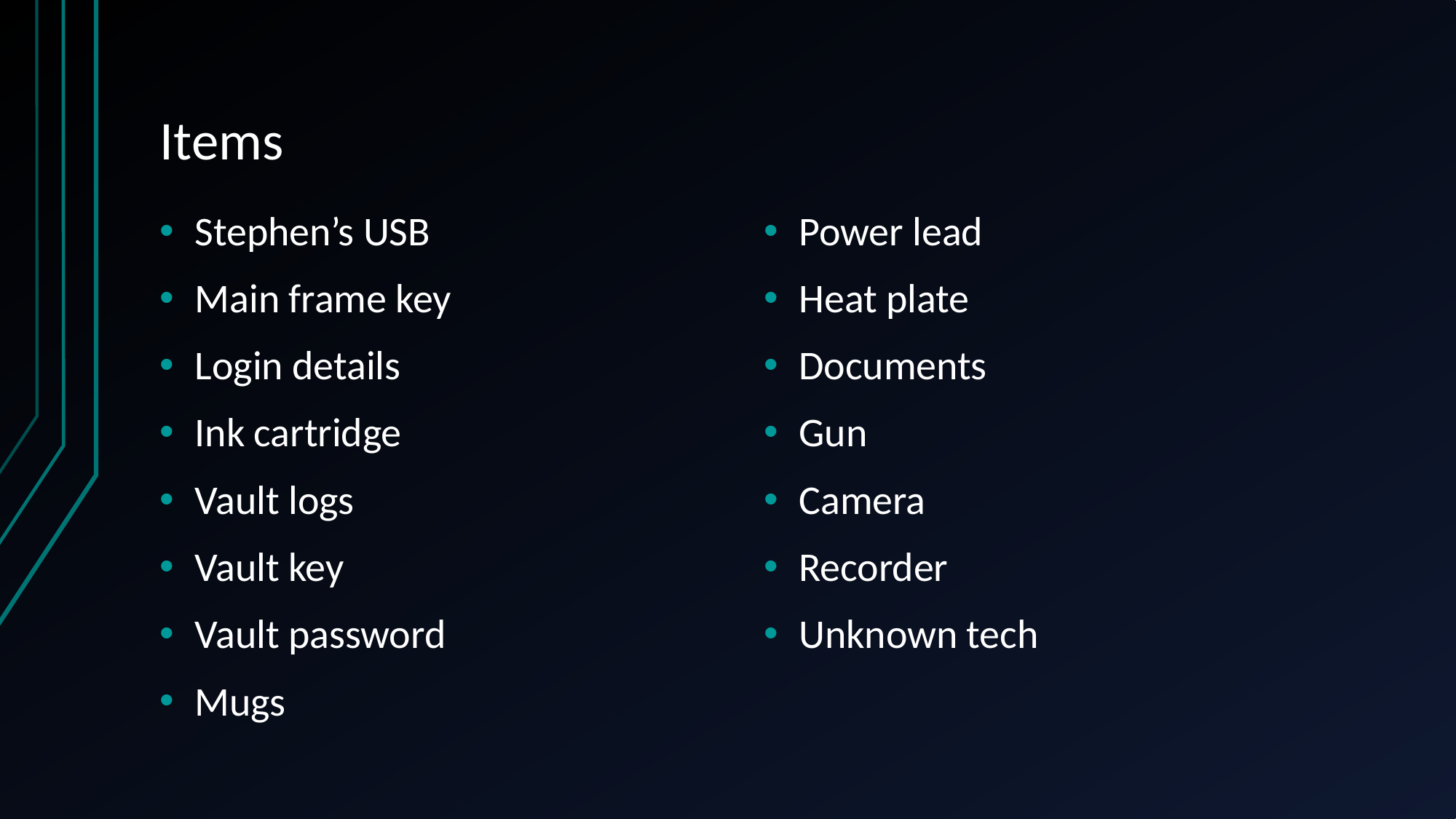

# Items
Stephen’s USB
Main frame key
Login details
Ink cartridge
Vault logs
Vault key
Vault password
Mugs
Power lead
Heat plate
Documents
Gun
Camera
Recorder
Unknown tech